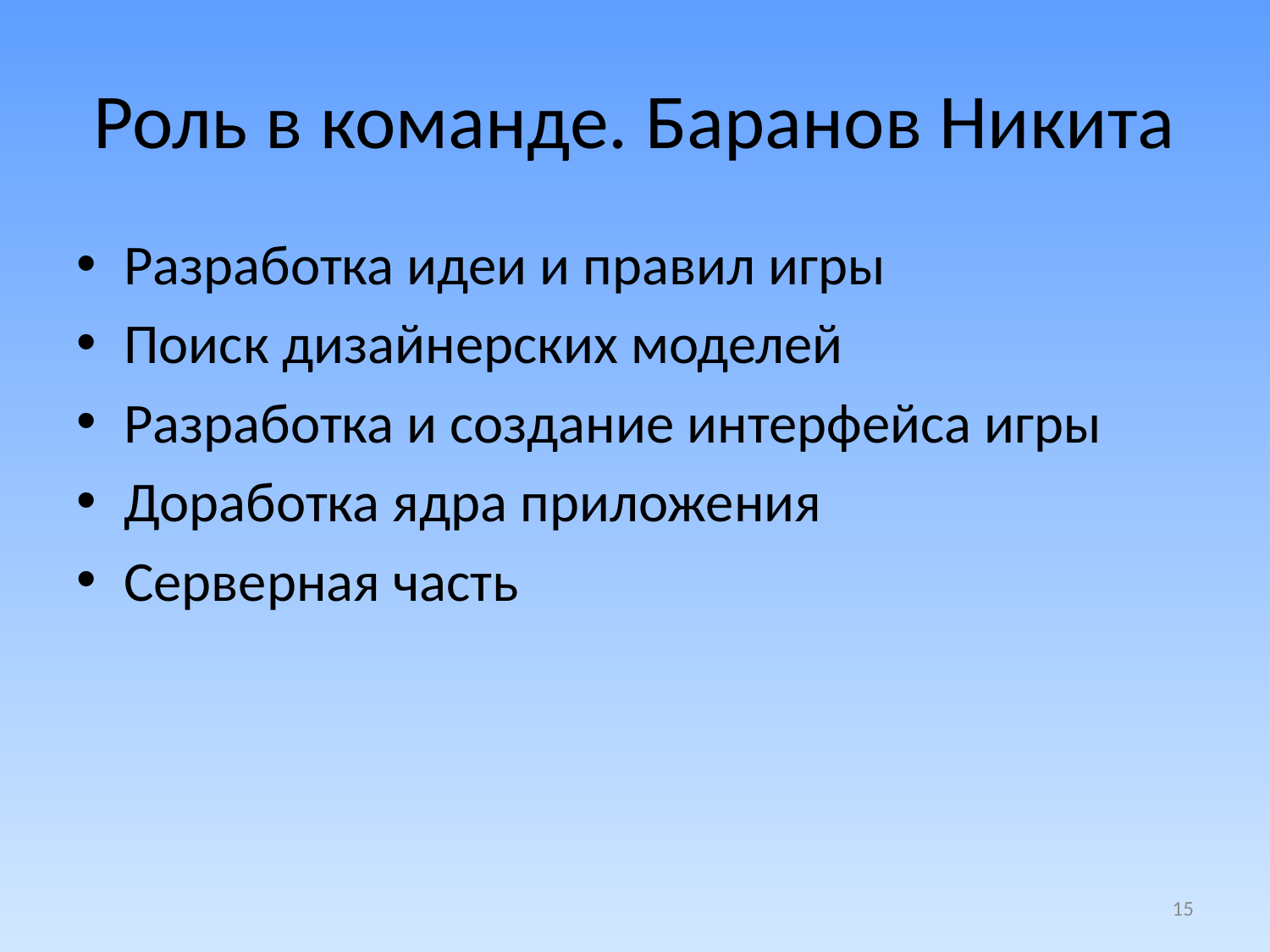

# Роль в команде. Баранов Никита
Разработка идеи и правил игры
Поиск дизайнерских моделей
Разработка и создание интерфейса игры
Доработка ядра приложения
Серверная часть
15